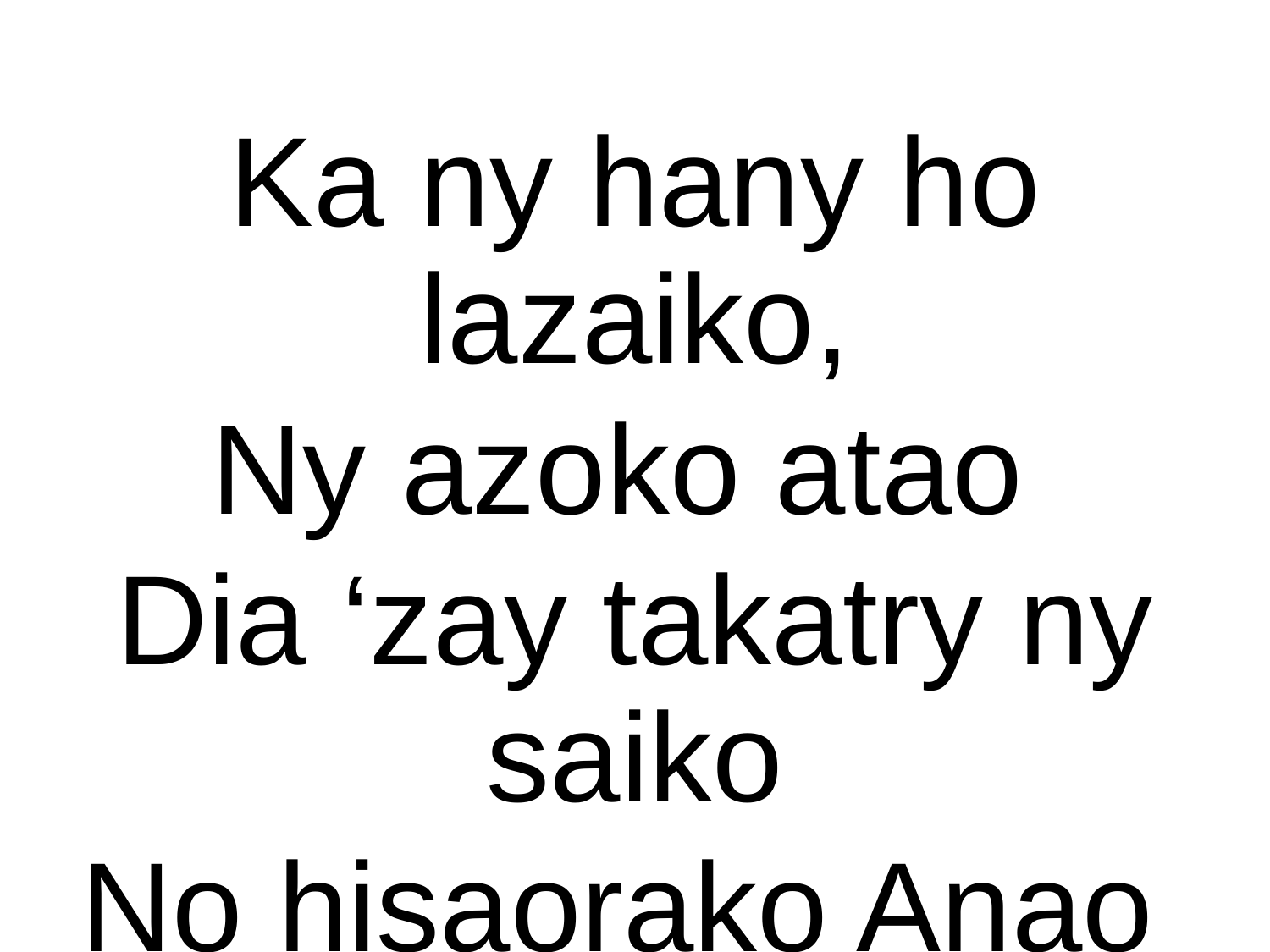

Ka ny hany ho lazaiko,
Ny azoko atao
Dia ‘zay takatry ny saiko
No hisaorako Anao